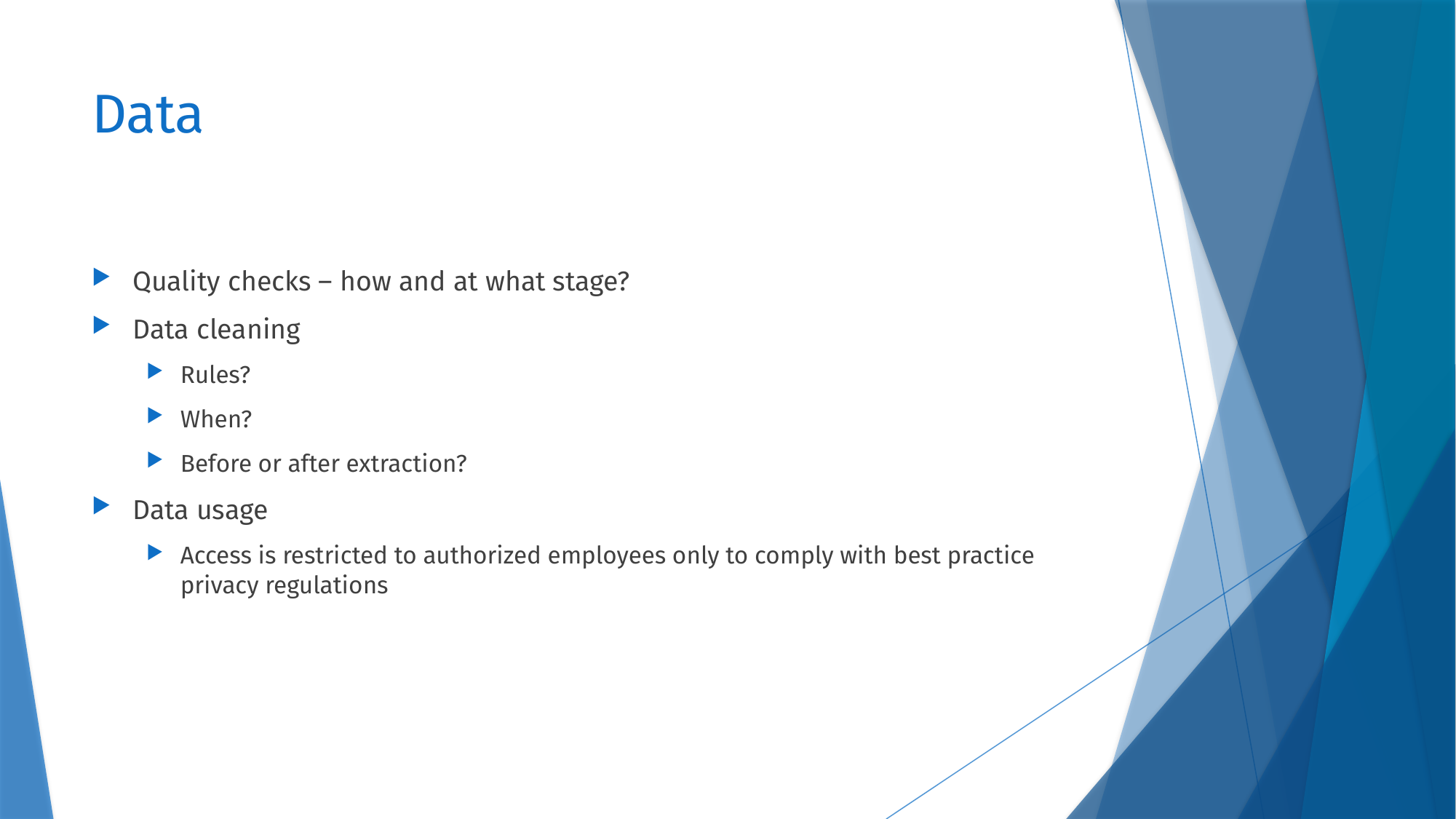

# Data
Quality checks – how and at what stage?
Data cleaning
Rules?
When?
Before or after extraction?
Data usage
Access is restricted to authorized employees only to comply with best practice privacy regulations